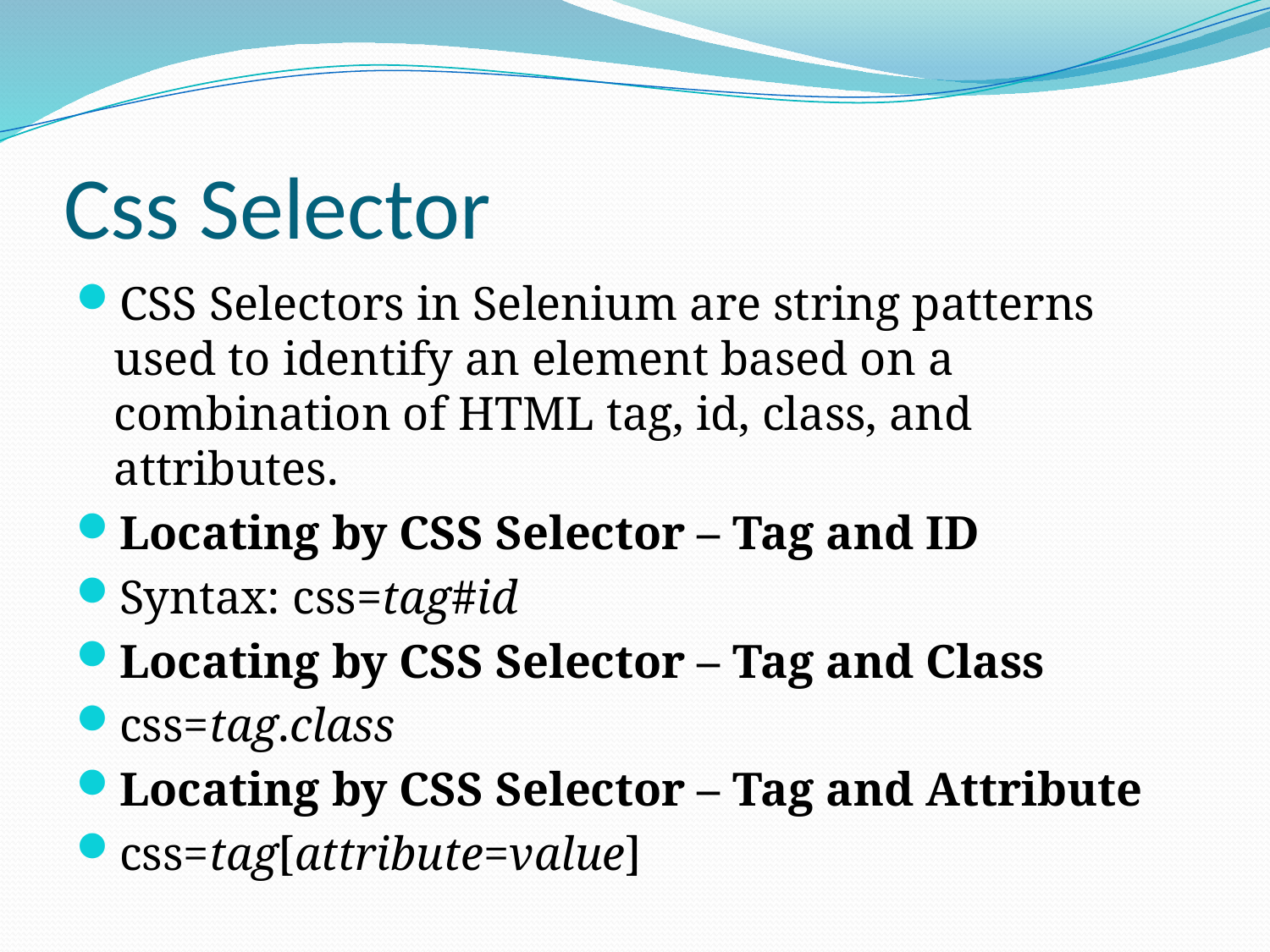

# Css Selector
CSS Selectors in Selenium are string patterns used to identify an element based on a combination of HTML tag, id, class, and attributes.
Locating by CSS Selector – Tag and ID
Syntax: css=tag#id
Locating by CSS Selector – Tag and Class
css=tag.class
Locating by CSS Selector – Tag and Attribute
css=tag[attribute=value]